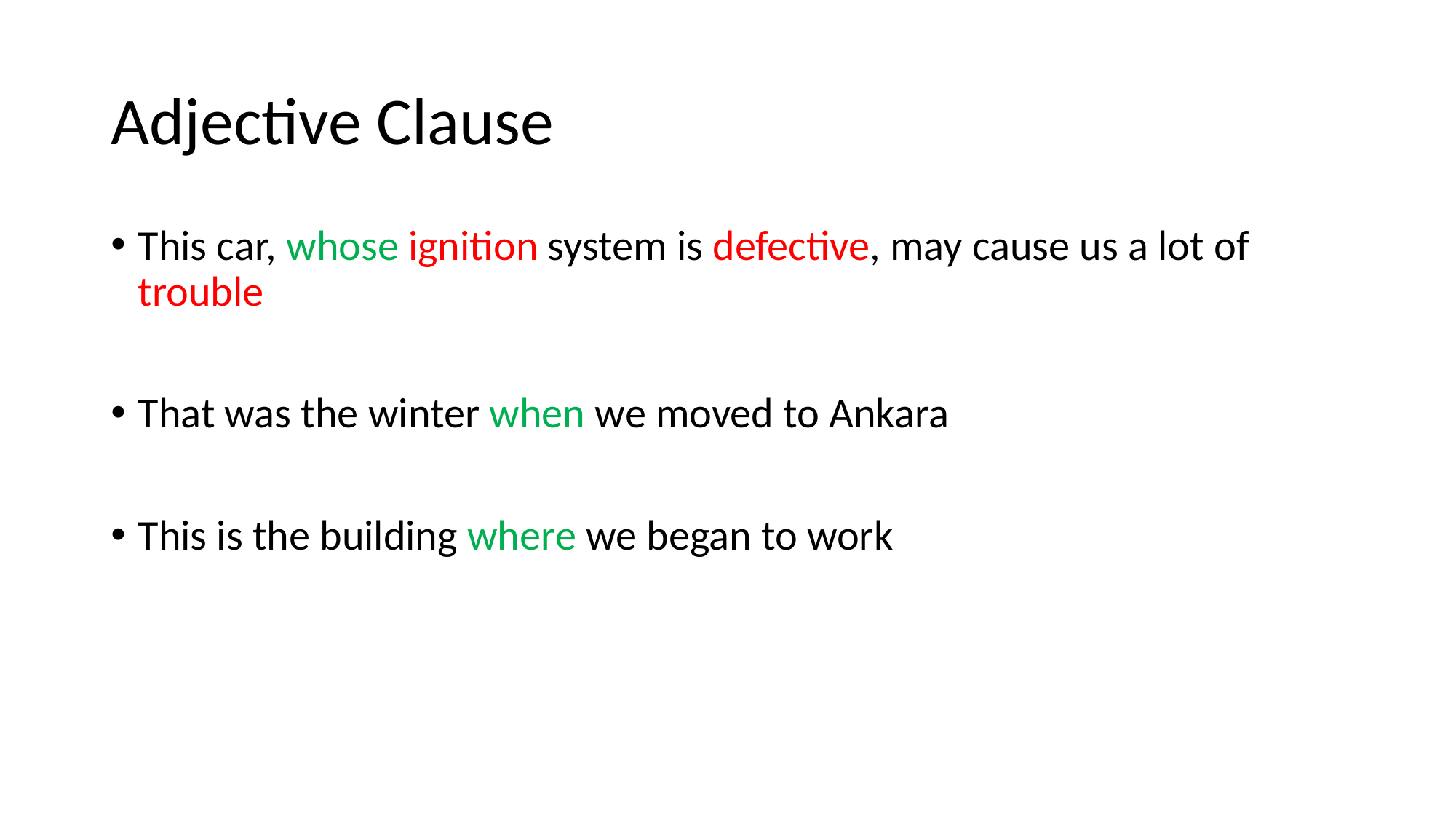

# Adjective Clause
This car, whose ignition system is defective, may cause us a lot of trouble

That was the winter when we moved to Ankara

This is the building where we began to work